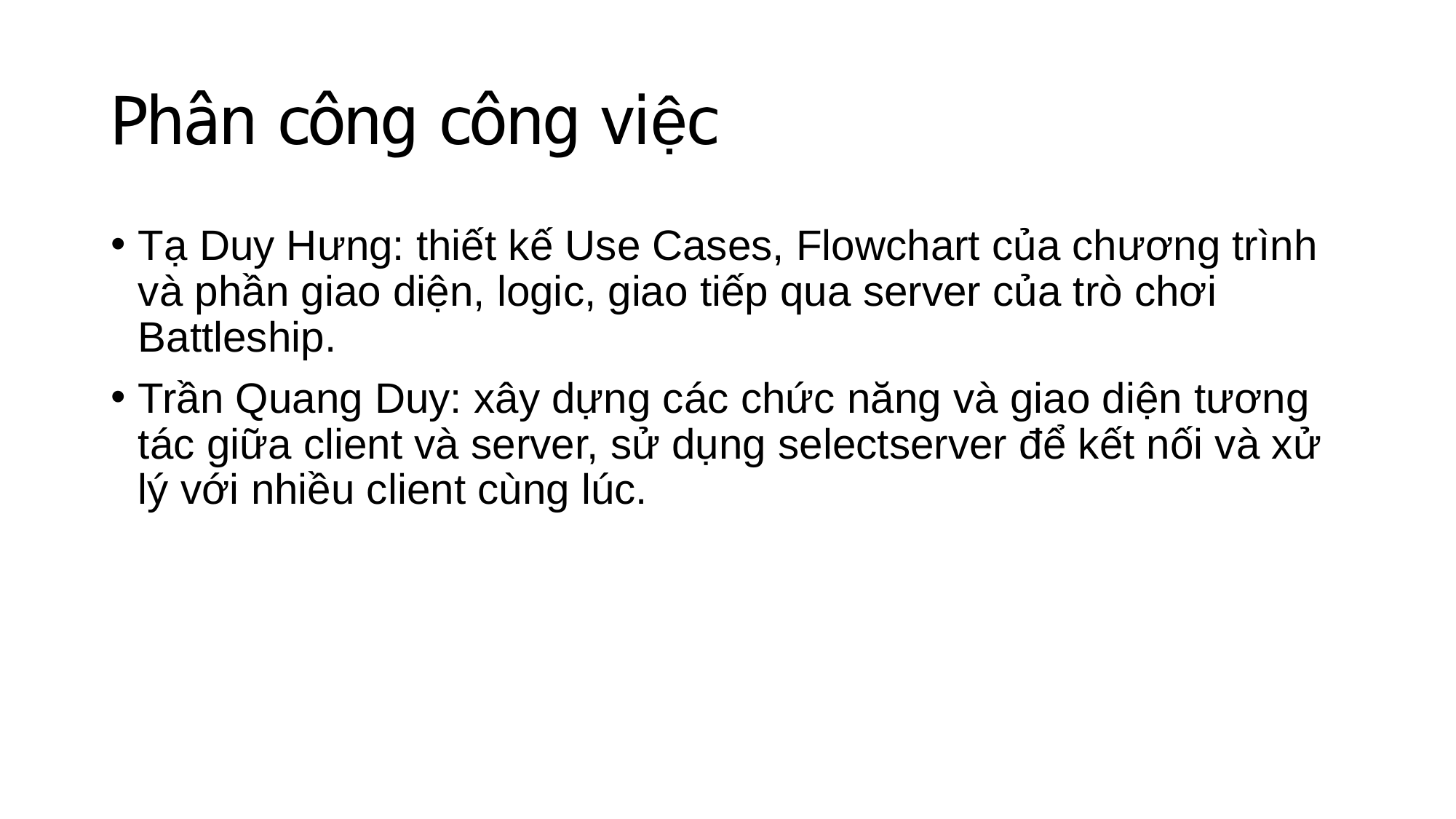

# Phân công công việc
Tạ Duy Hưng: thiết kế Use Cases, Flowchart của chương trình và phần giao diện, logic, giao tiếp qua server của trò chơi Battleship.
Trần Quang Duy: xây dựng các chức năng và giao diện tương tác giữa client và server, sử dụng selectserver để kết nối và xử lý với nhiều client cùng lúc.